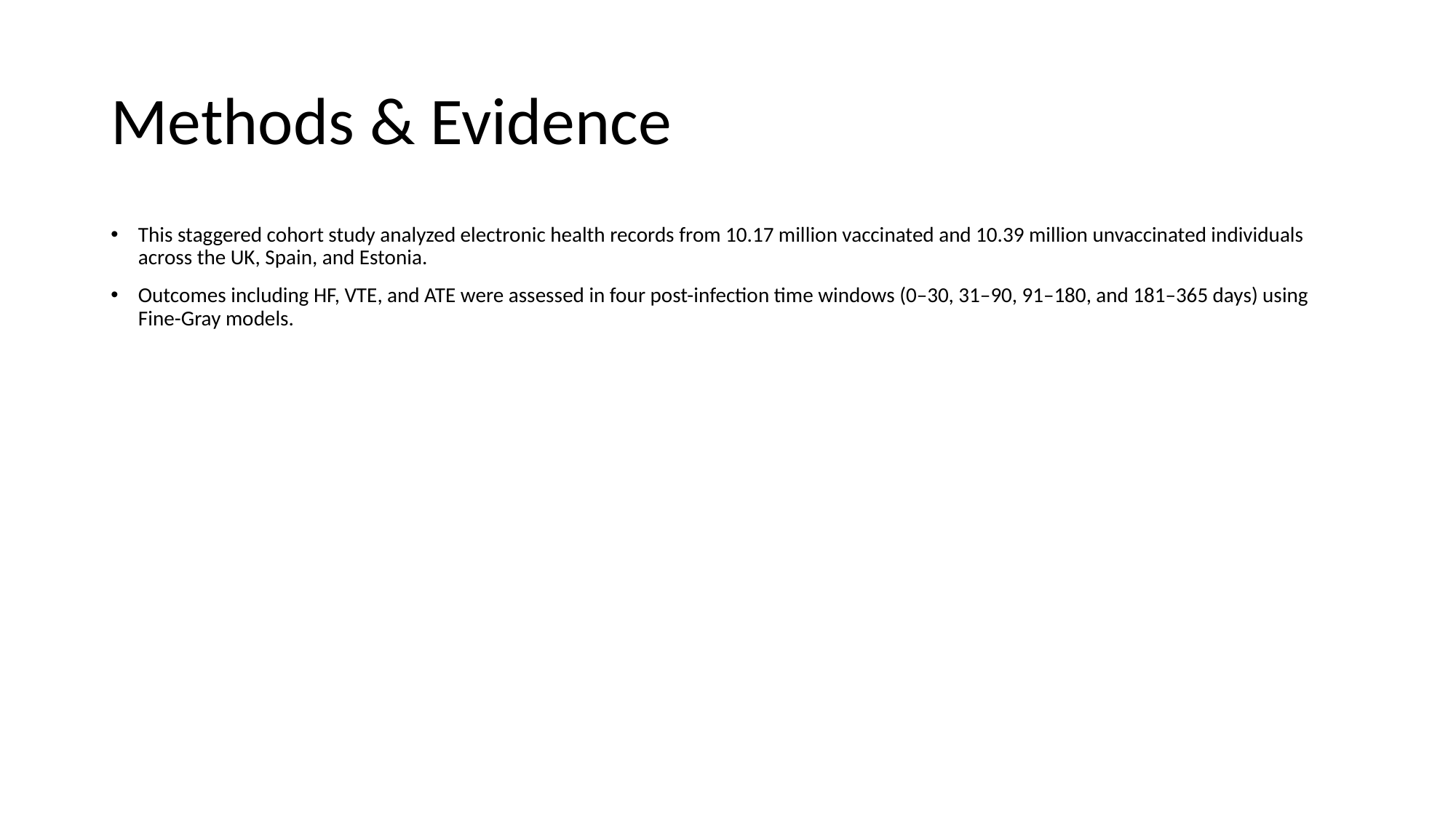

# Methods & Evidence
This staggered cohort study analyzed electronic health records from 10.17 million vaccinated and 10.39 million unvaccinated individuals across the UK, Spain, and Estonia.
Outcomes including HF, VTE, and ATE were assessed in four post-infection time windows (0–30, 31–90, 91–180, and 181–365 days) using Fine-Gray models.